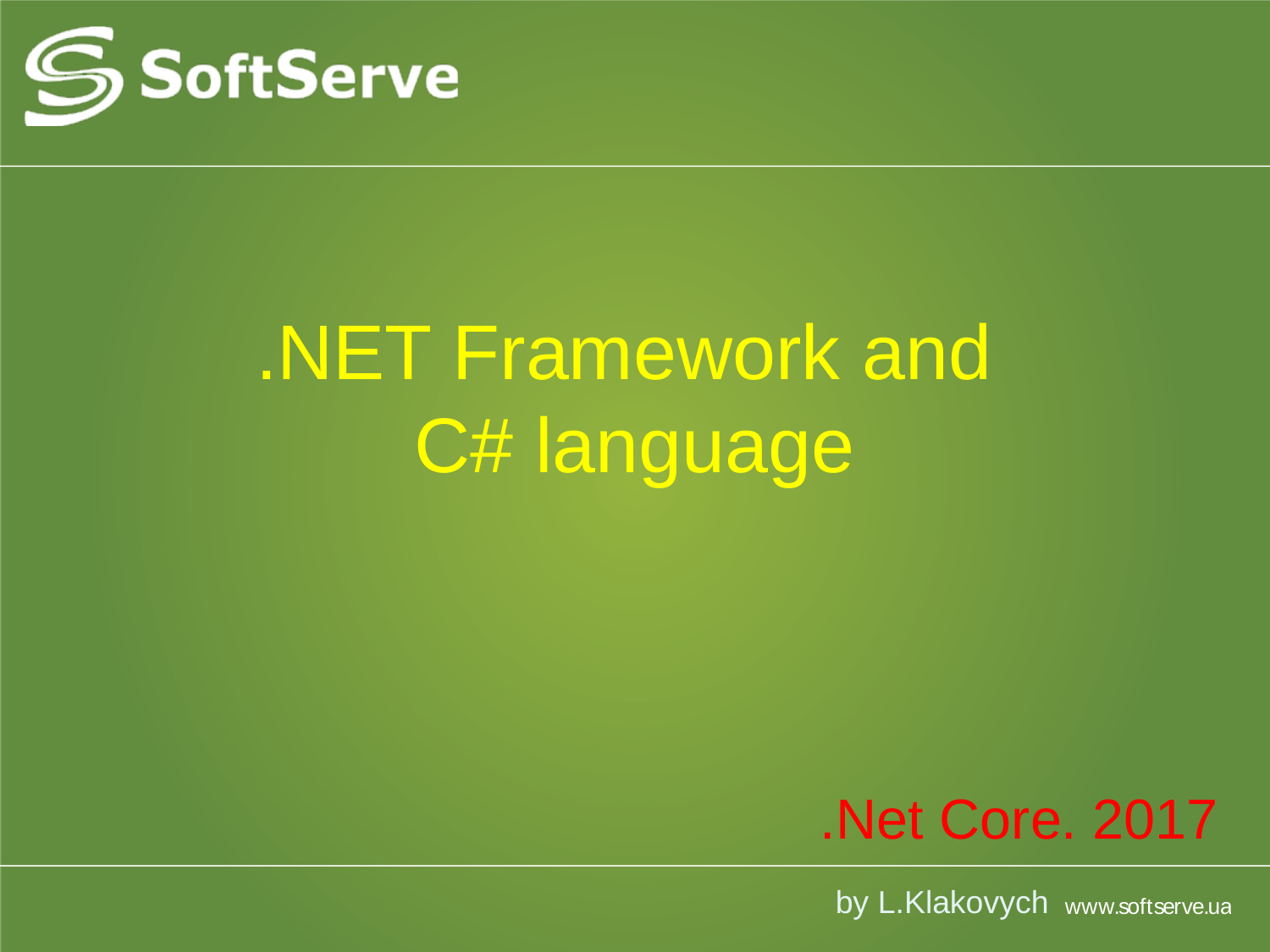

# .NET Framework and C# language
.Net Core. 2017
by L.Klakovych